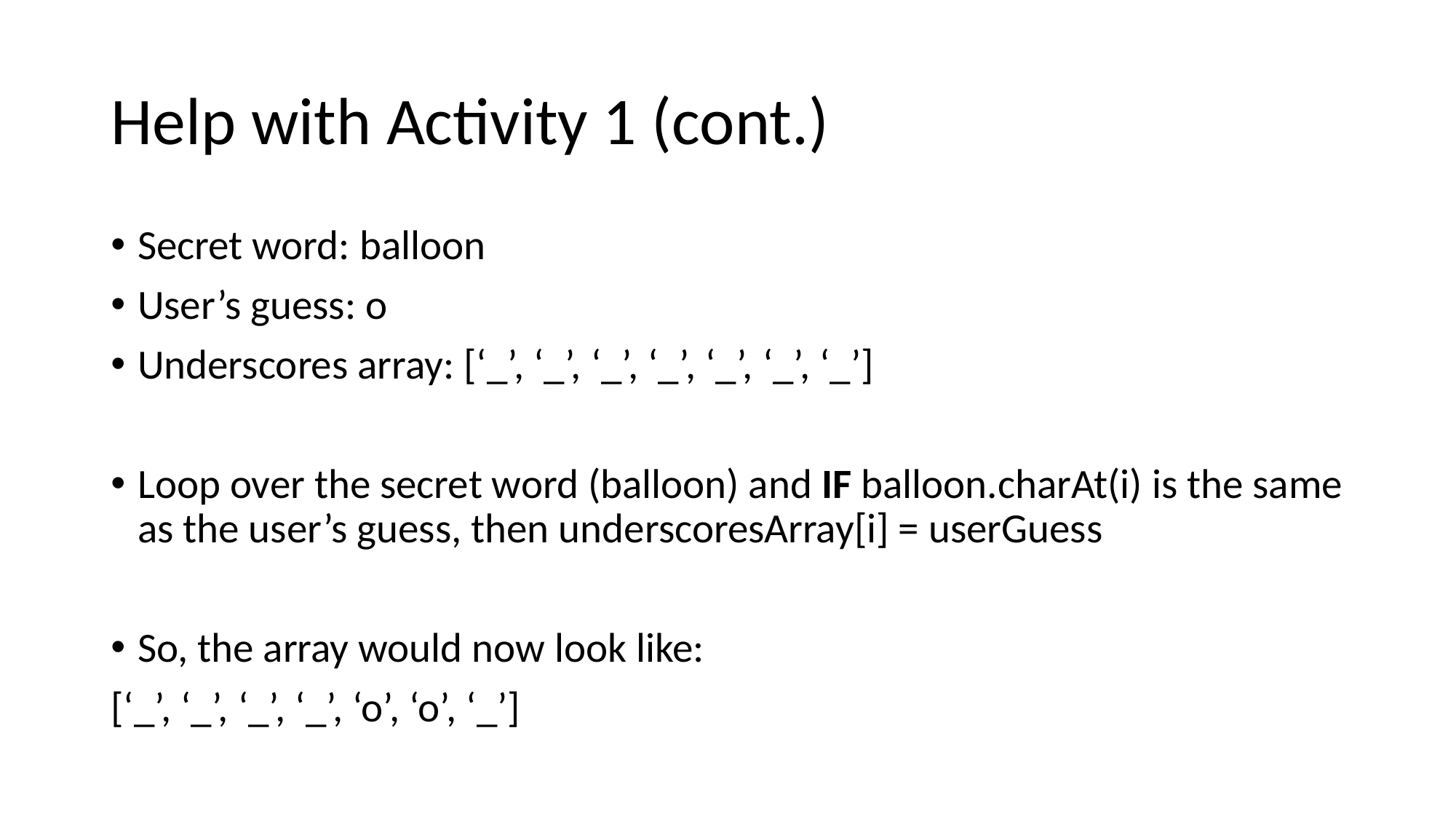

# Help with Activity 1 (cont.)
Secret word: balloon
User’s guess: o
Underscores array: [‘_’, ‘_’, ‘_’, ‘_’, ‘_’, ‘_’, ‘_’]

Loop over the secret word (balloon) and IF balloon.charAt(i) is the same as the user’s guess, then underscoresArray[i] = userGuess

So, the array would now look like:
[‘_’, ‘_’, ‘_’, ‘_’, ‘o’, ‘o’, ‘_’]